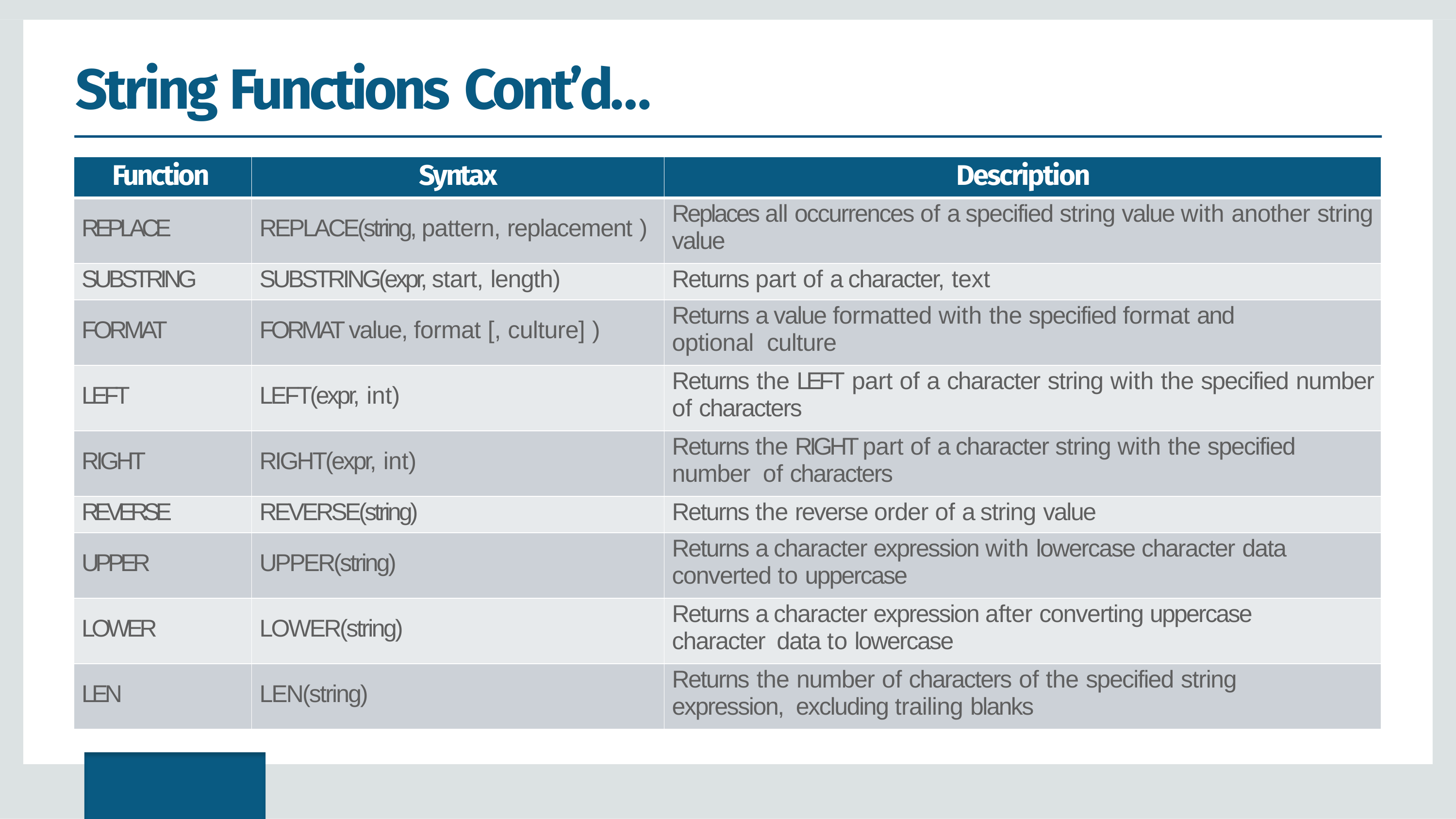

# String Functions Cont’d…

| Function | Syntax | Description |
| --- | --- | --- |
| REPLACE | REPLACE(string, pattern, replacement ) | Replaces all occurrences of a specified string value with another string value |
| SUBSTRING | SUBSTRING(expr, start, length) | Returns part of a character, text |
| FORMAT | FORMAT value, format [, culture] ) | Returns a value formatted with the specified format and optional culture |
| LEFT | LEFT(expr, int) | Returns the LEFT part of a character string with the specified number of characters |
| RIGHT | RIGHT(expr, int) | Returns the RIGHT part of a character string with the specified number of characters |
| REVERSE | REVERSE(string) | Returns the reverse order of a string value |
| UPPER | UPPER(string) | Returns a character expression with lowercase character data converted to uppercase |
| LOWER | LOWER(string) | Returns a character expression after converting uppercase character data to lowercase |
| LEN | LEN(string) | Returns the number of characters of the specified string expression, excluding trailing blanks |